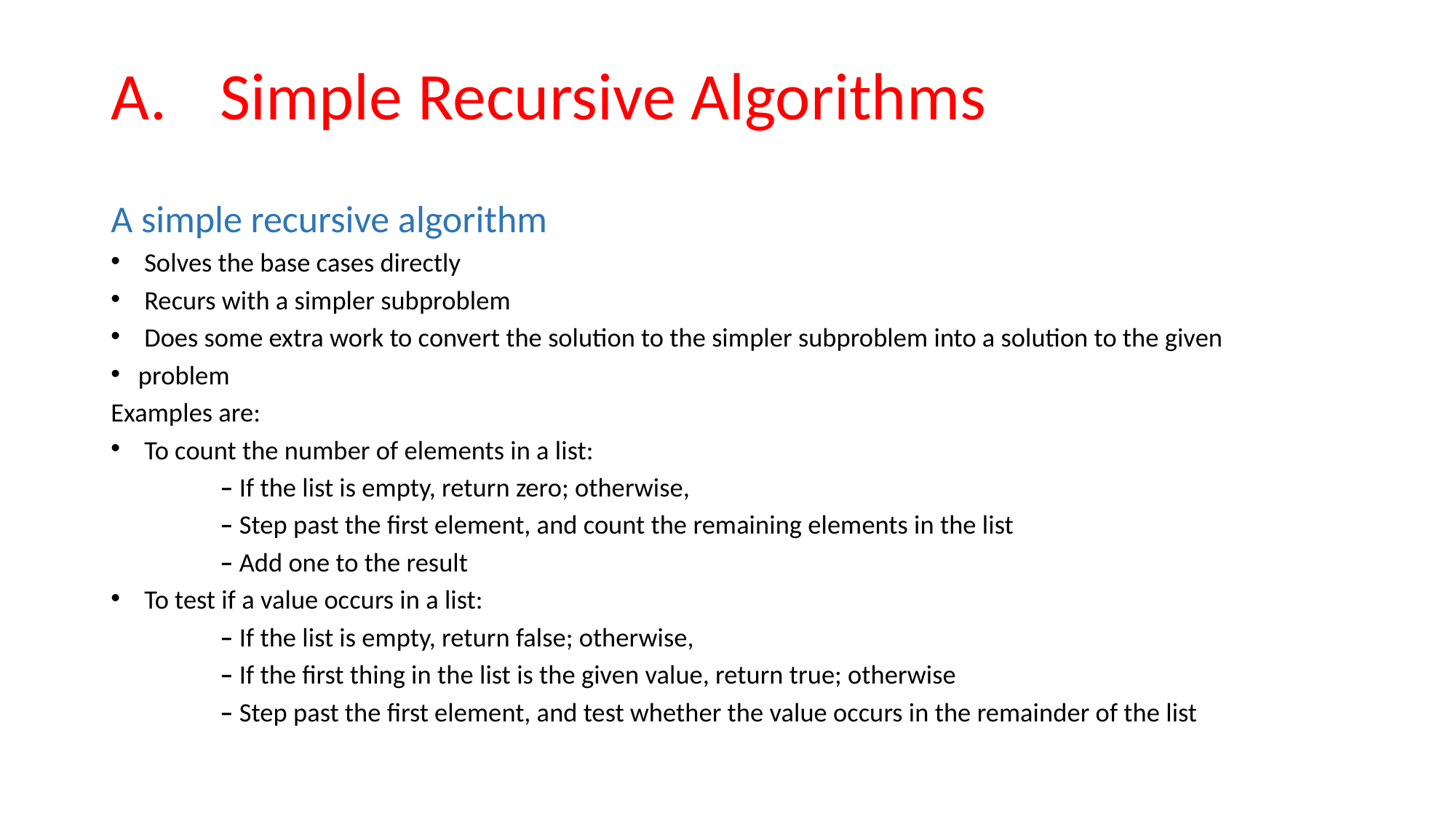

# A.	Simple Recursive Algorithms
A simple recursive algorithm
 Solves the base cases directly
 Recurs with a simpler subproblem
 Does some extra work to convert the solution to the simpler subproblem into a solution to the given
problem
Examples are:
 To count the number of elements in a list:
	– If the list is empty, return zero; otherwise,
	– Step past the first element, and count the remaining elements in the list
	– Add one to the result
 To test if a value occurs in a list:
	– If the list is empty, return false; otherwise,
	– If the first thing in the list is the given value, return true; otherwise
	– Step past the first element, and test whether the value occurs in the remainder of the list